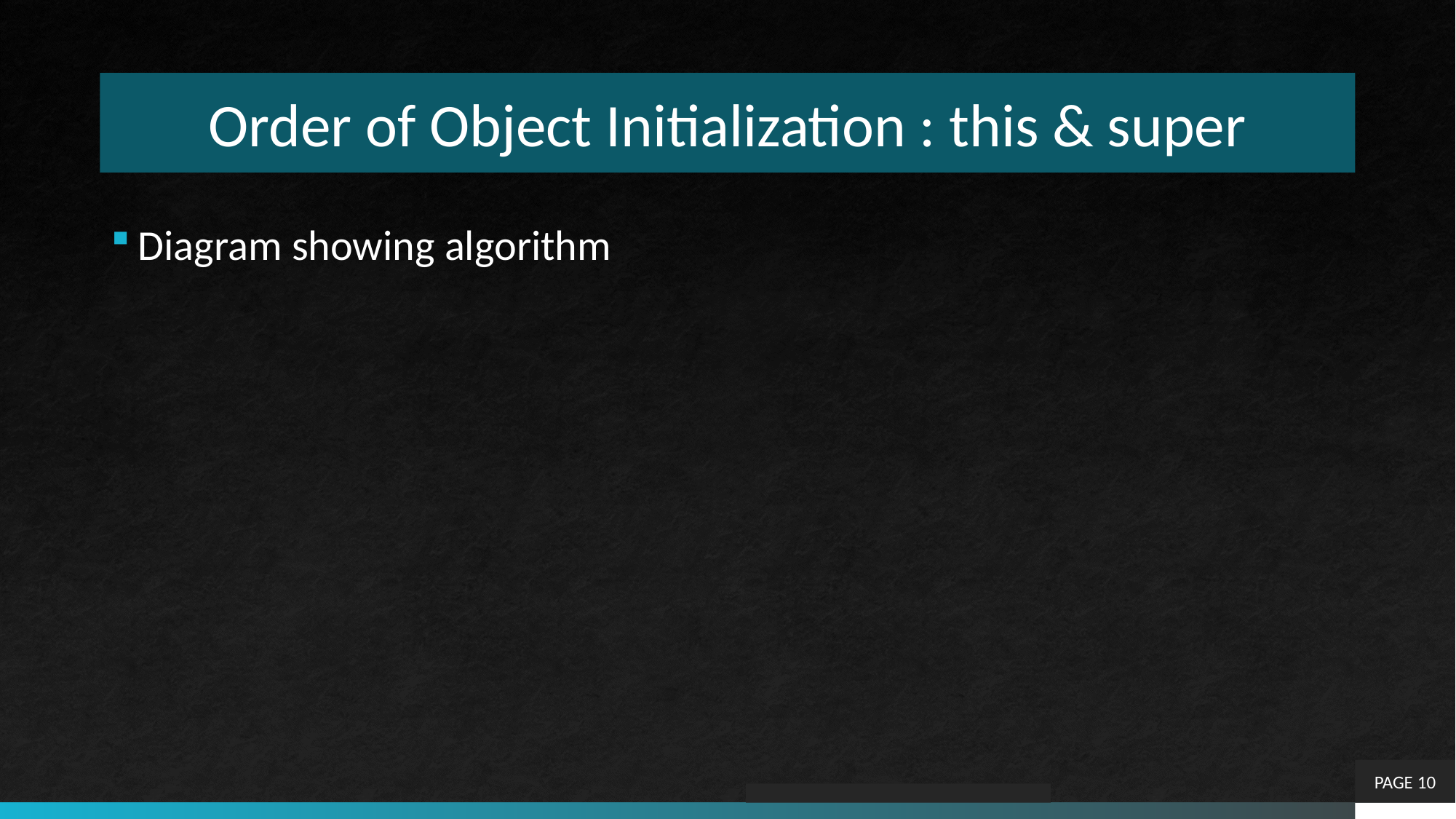

# Order of Object Initialization : this & super
Diagram showing algorithm
PAGE 10